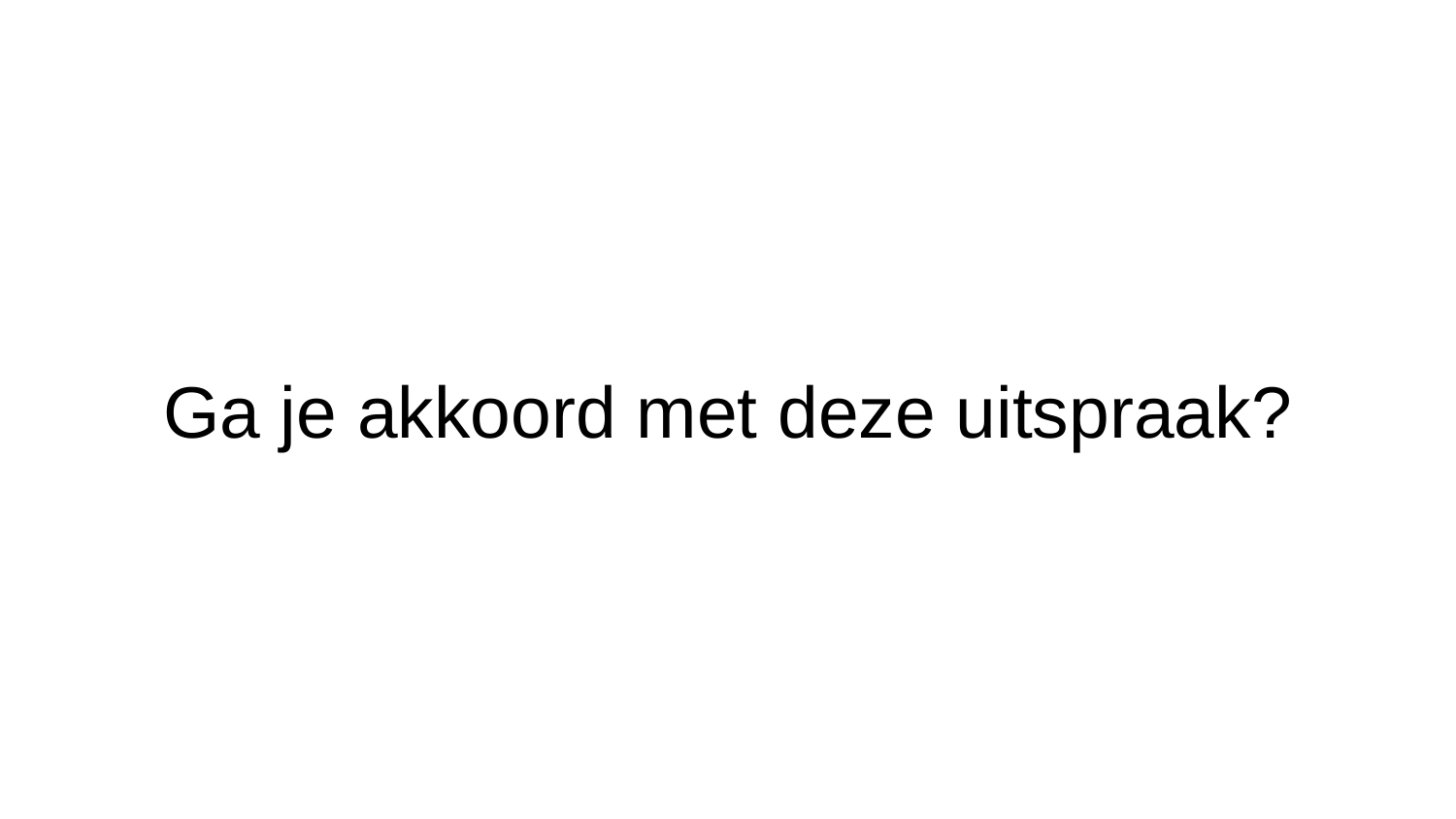

# Ga je akkoord met deze uitspraak?